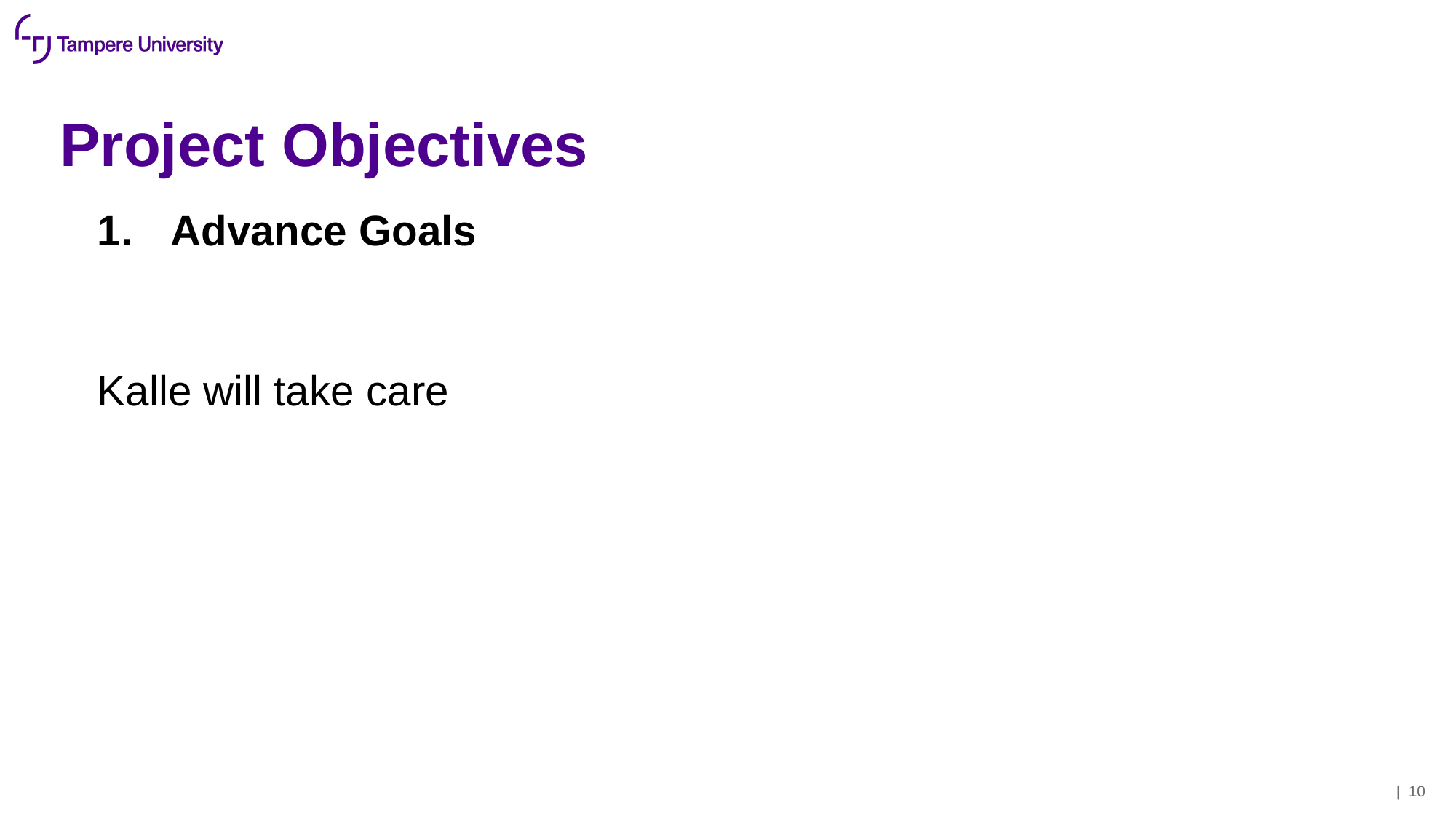

# Project Objectives
 Advance Goals

Kalle will take care
|  10